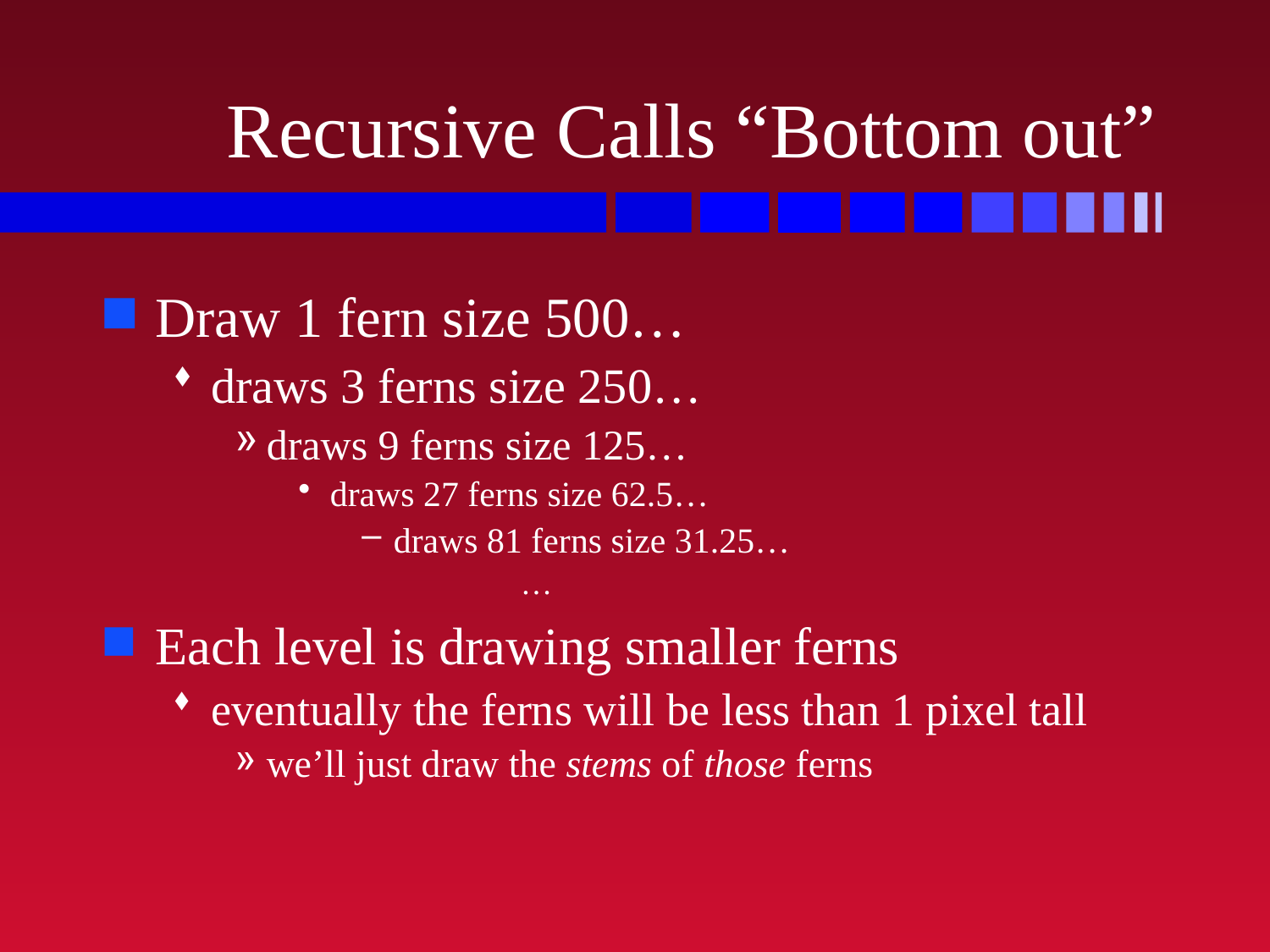

# Recursive Calls “Bottom out”
Draw 1 fern size 500…
draws 3 ferns size 250…
draws 9 ferns size 125…
draws 27 ferns size 62.5…
draws 81 ferns size 31.25…
		…
Each level is drawing smaller ferns
eventually the ferns will be less than 1 pixel tall
we’ll just draw the stems of those ferns